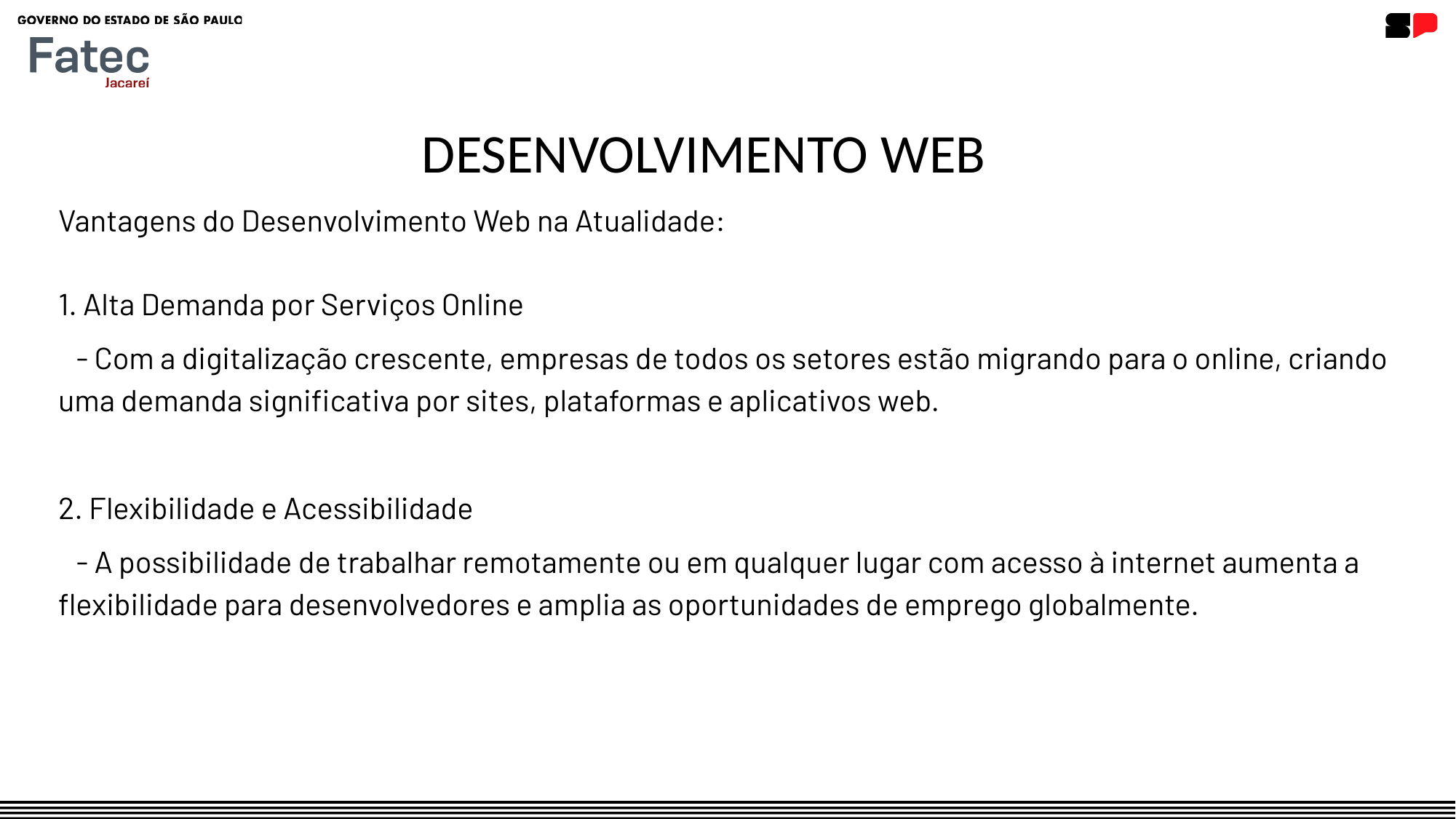

DESENVOLVIMENTO WEB
Vantagens do Desenvolvimento Web na Atualidade:
1. Alta Demanda por Serviços Online
   - Com a digitalização crescente, empresas de todos os setores estão migrando para o online, criando uma demanda significativa por sites, plataformas e aplicativos web.

2. Flexibilidade e Acessibilidade
   - A possibilidade de trabalhar remotamente ou em qualquer lugar com acesso à internet aumenta a flexibilidade para desenvolvedores e amplia as oportunidades de emprego globalmente.